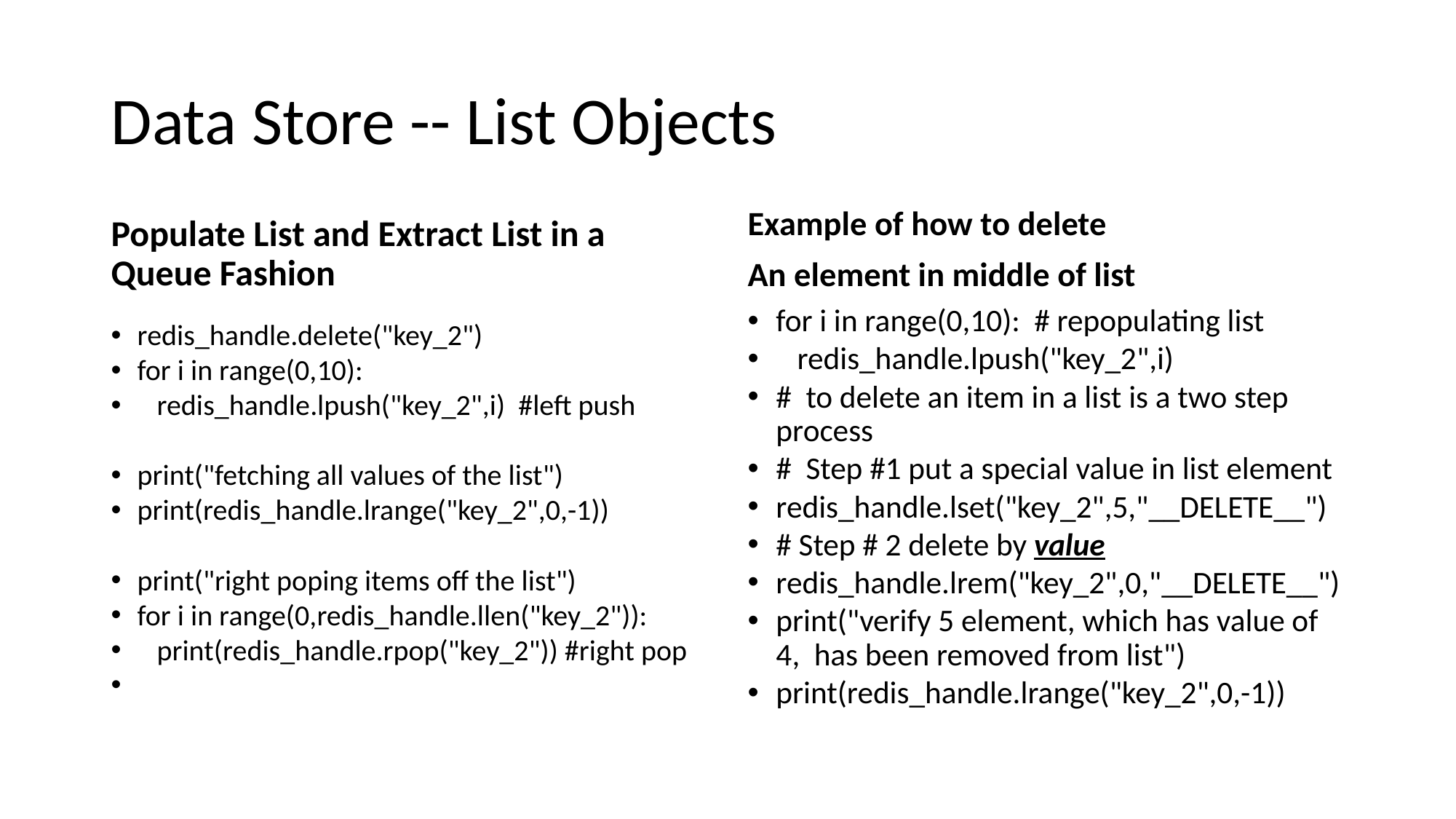

# Data Store -- List Objects
Populate List and Extract List in a Queue Fashion
Example of how to delete
An element in middle of list

redis_handle.delete("key_2")
for i in range(0,10):
   redis_handle.lpush("key_2",i)  #left push

print("fetching all values of the list")
print(redis_handle.lrange("key_2",0,-1))

print("right poping items off the list")
for i in range(0,redis_handle.llen("key_2")):
   print(redis_handle.rpop("key_2")) #right pop

for i in range(0,10):  # repopulating list
   redis_handle.lpush("key_2",i)
#  to delete an item in a list is a two step process
#  Step #1 put a special value in list element
redis_handle.lset("key_2",5,"__DELETE__")
# Step # 2 delete by value
redis_handle.lrem("key_2",0,"__DELETE__")
print("verify 5 element, which has value of 4,  has been removed from list")
print(redis_handle.lrange("key_2",0,-1))